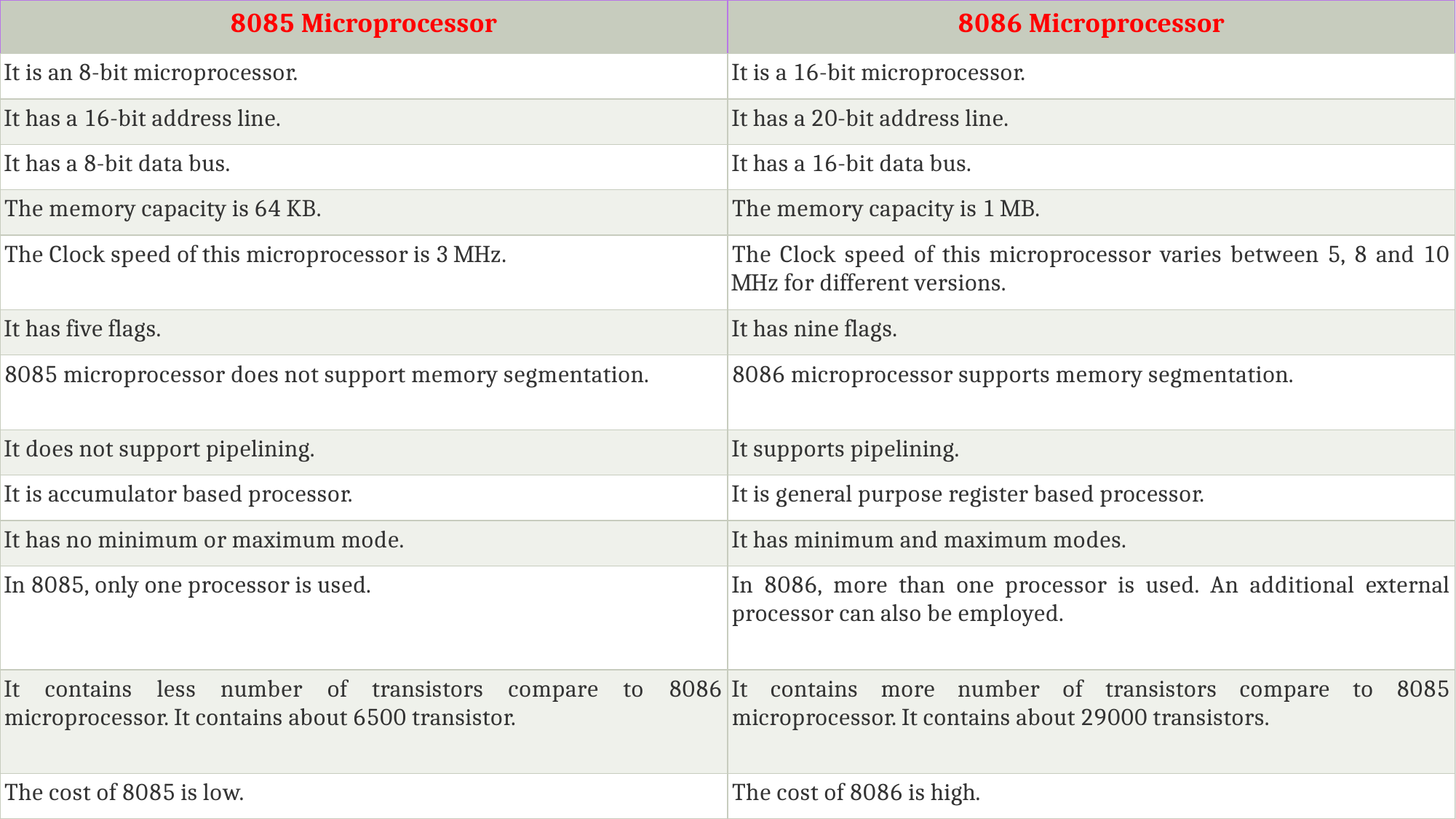

| 8085 Microprocessor | 8086 Microprocessor |
| --- | --- |
| It is an 8-bit microprocessor. | It is a 16-bit microprocessor. |
| It has a 16-bit address line. | It has a 20-bit address line. |
| It has a 8-bit data bus. | It has a 16-bit data bus. |
| The memory capacity is 64 KB. | The memory capacity is 1 MB. |
| The Clock speed of this microprocessor is 3 MHz. | The Clock speed of this microprocessor varies between 5, 8 and 10 MHz for different versions. |
| It has five flags. | It has nine flags. |
| 8085 microprocessor does not support memory segmentation. | 8086 microprocessor supports memory segmentation. |
| It does not support pipelining. | It supports pipelining. |
| It is accumulator based processor. | It is general purpose register based processor. |
| It has no minimum or maximum mode. | It has minimum and maximum modes. |
| In 8085, only one processor is used. | In 8086, more than one processor is used. An additional external processor can also be employed. |
| It contains less number of transistors compare to 8086 microprocessor. It contains about 6500 transistor. | It contains more number of transistors compare to 8085 microprocessor. It contains about 29000 transistors. |
| The cost of 8085 is low. | The cost of 8086 is high. |